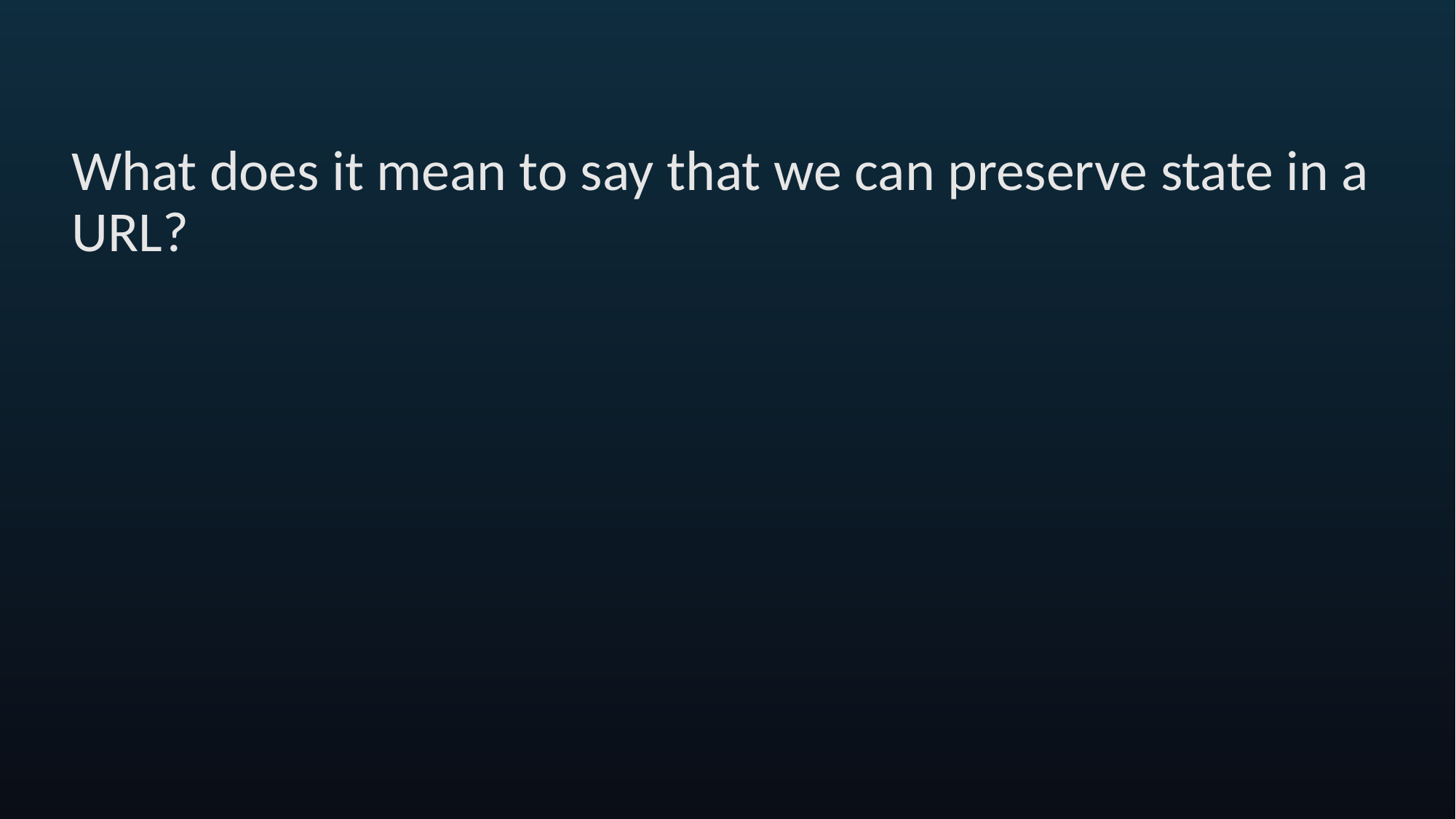

What does it mean to say that we can preserve state in a URL?